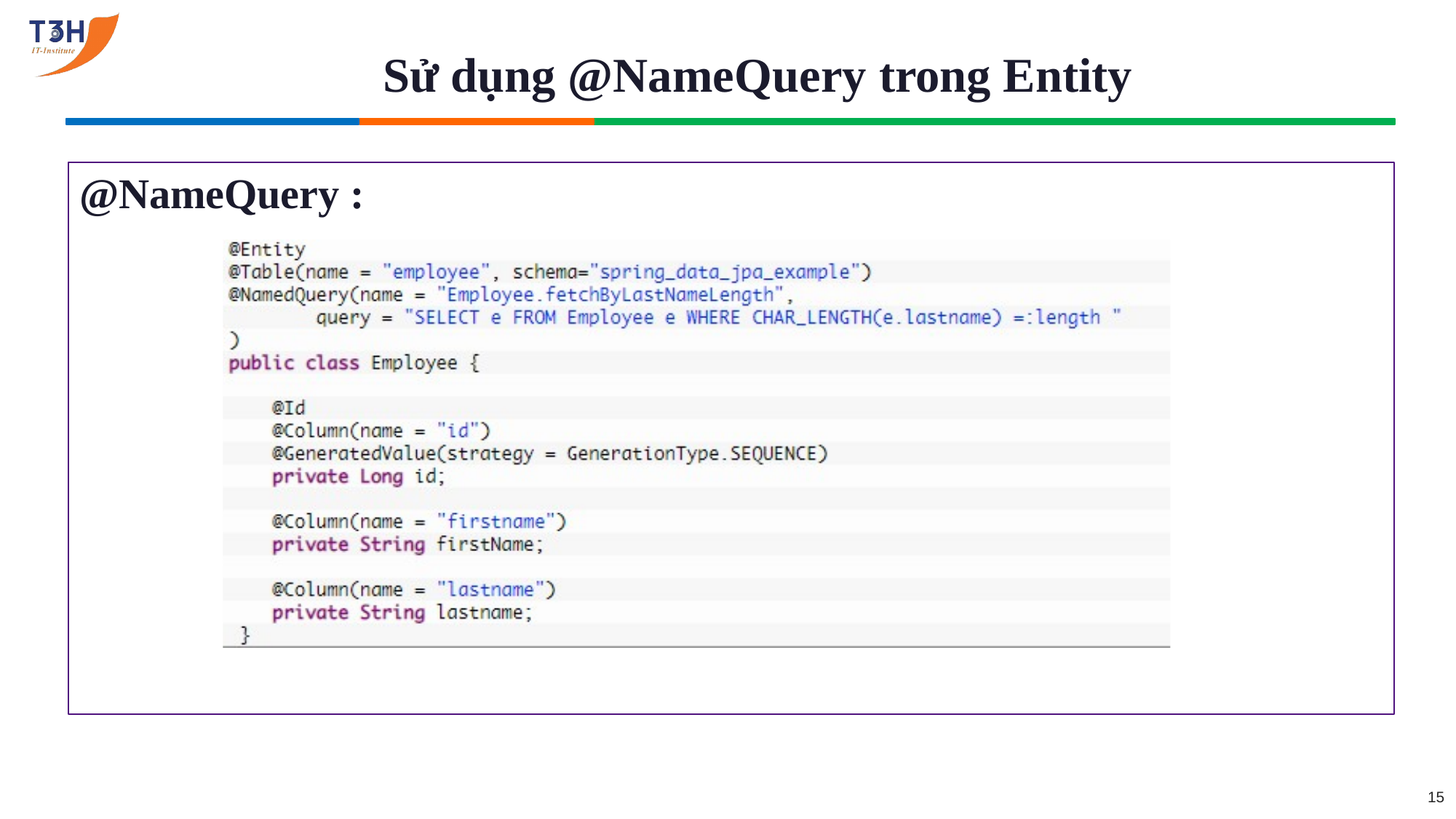

# Sử dụng @NameQuery trong Entity

@NameQuery :

15